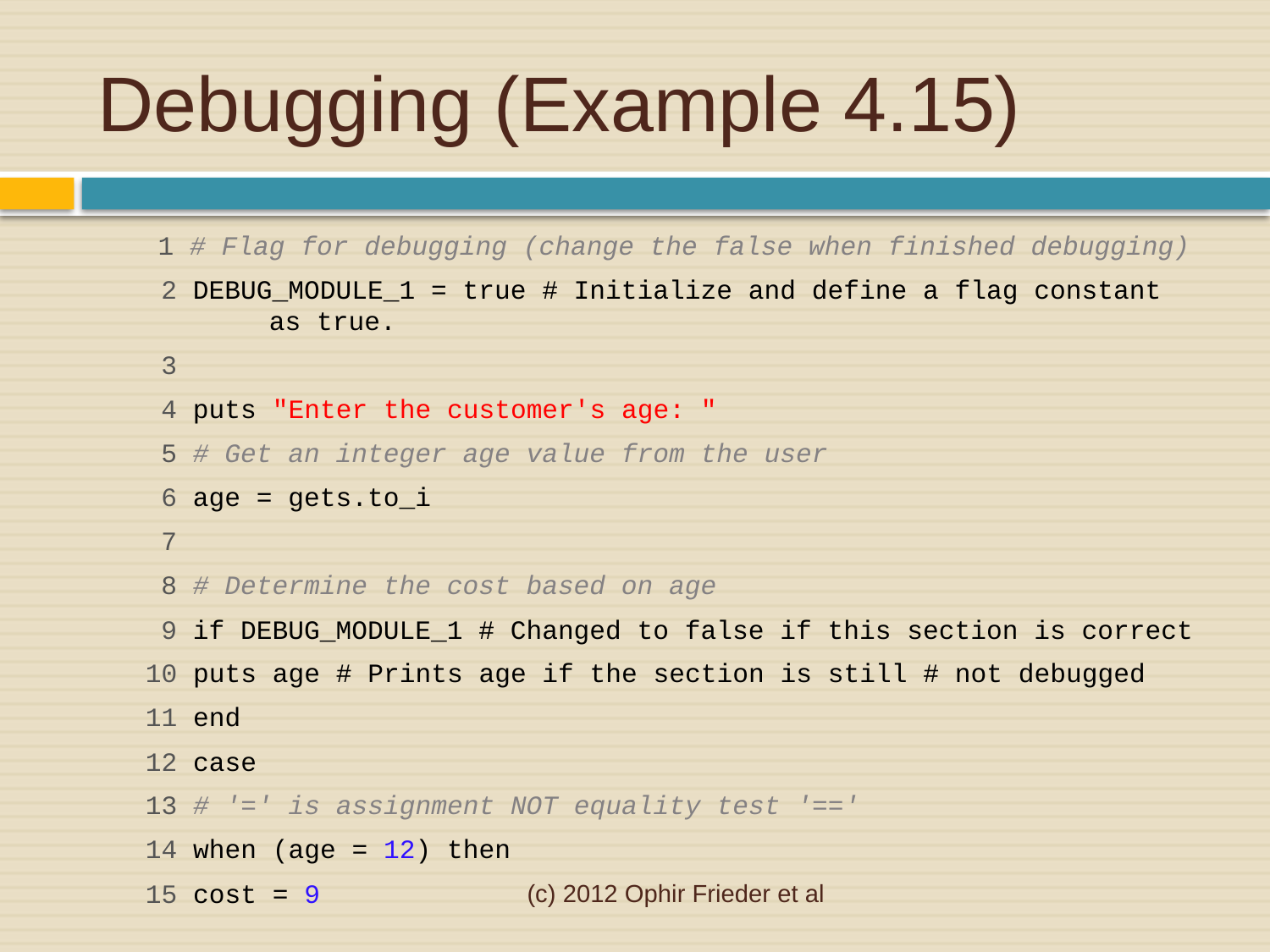

# Debugging (Example 4.15)
	 1 # Flag for debugging (change the false when finished debugging)
    2 DEBUG_MODULE_1 = true # Initialize and define a flag constant    	as true.
    3
    4 puts "Enter the customer's age: "
    5 # Get an integer age value from the user
    6 age = gets.to_i
    7
    8 # Determine the cost based on age
    9 if DEBUG_MODULE_1 # Changed to false if this section is correct
   10 puts age # Prints age if the section is still # not debugged
   11 end
   12 case
   13 # '=' is assignment NOT equality test '=='
   14 when (age = 12) then
   15 cost = 9
(c) 2012 Ophir Frieder et al